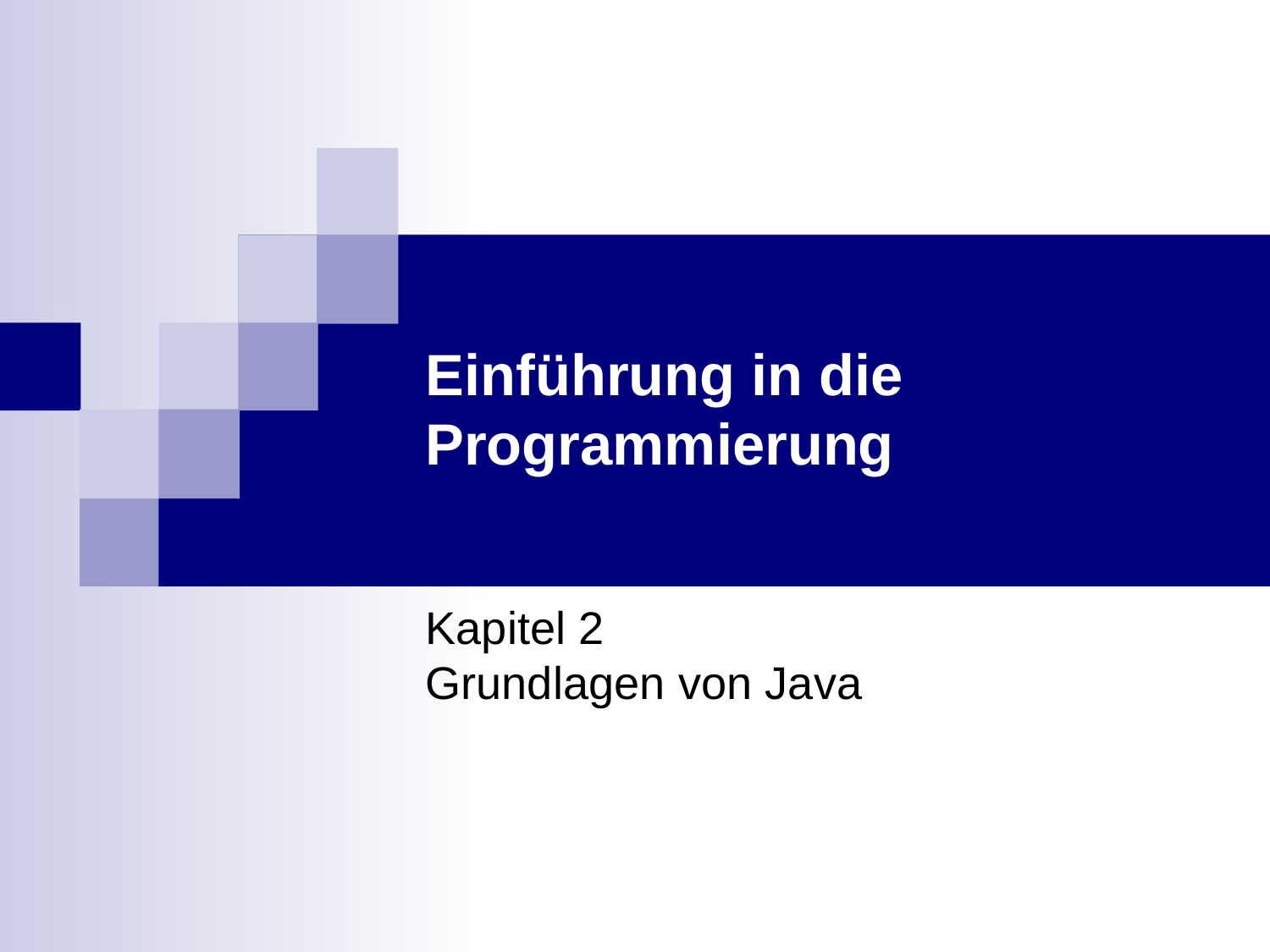

# Einführung in die Programmierung
Kapitel 2
Grundlagen von Java